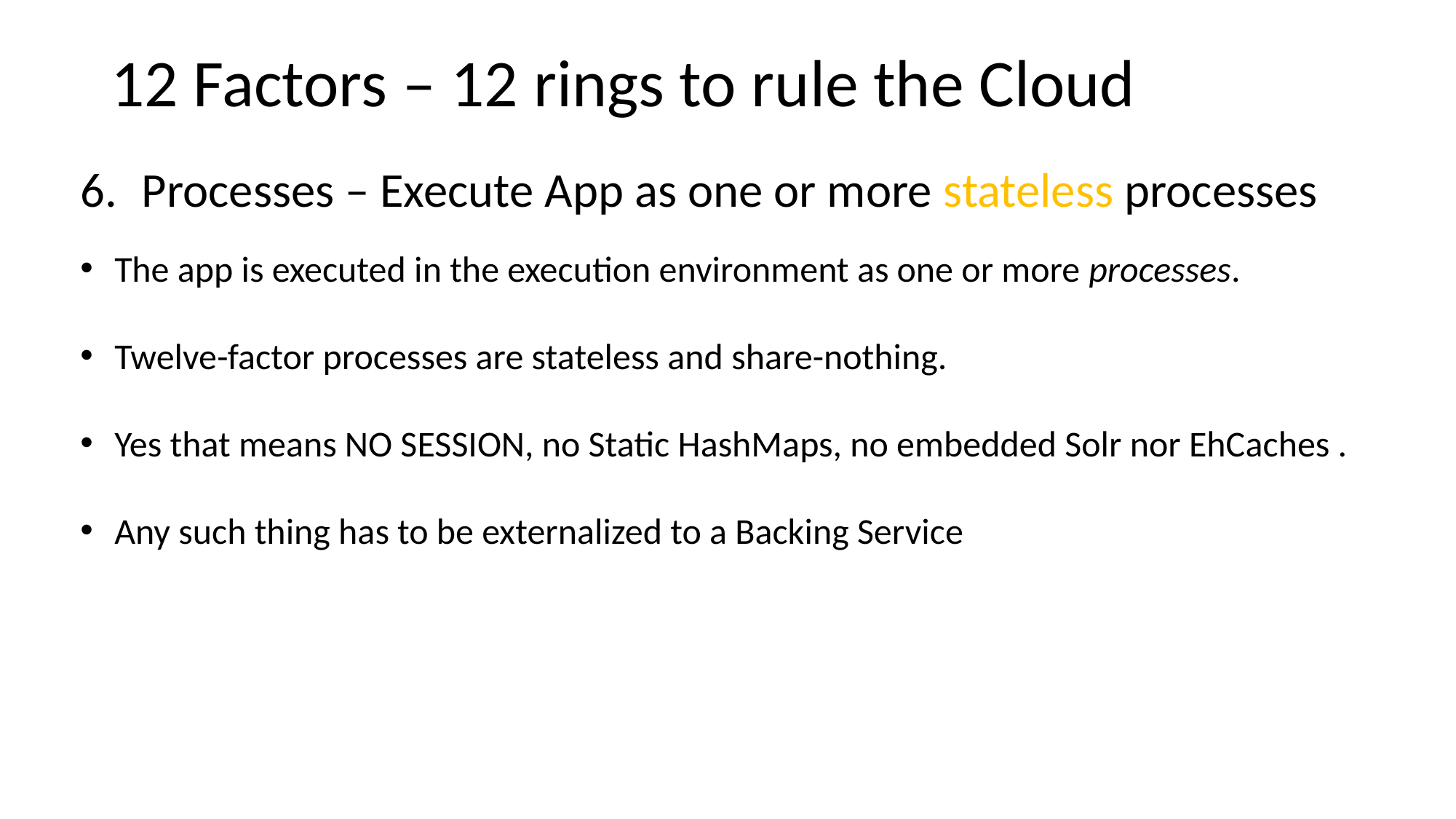

12 Factors – 12 rings to rule the Cloud
Processes – Execute App as one or more stateless processes

The app is executed in the execution environment as one or more processes.

Twelve-factor processes are stateless and share-nothing.

Yes that means NO SESSION, no Static HashMaps, no embedded Solr nor EhCaches .

Any such thing has to be externalized to a Backing Service